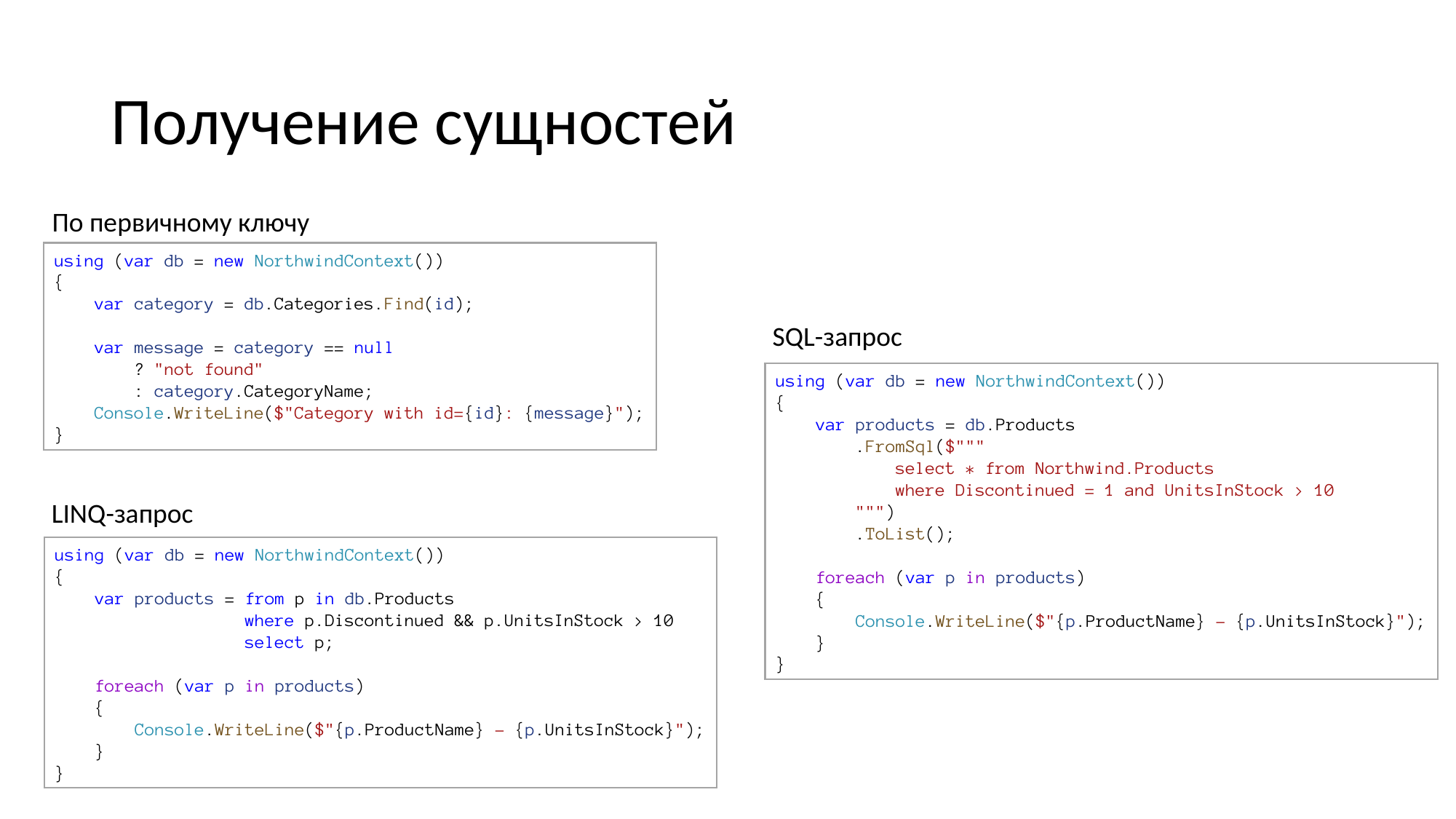

# Получение сущностей
По первичному ключу
using (var db = new NorthwindContext())
{
    var category = db.Categories.Find(id);
    var message = category == null
        ? "not found"
        : category.CategoryName;
    Console.WriteLine($"Category with id={id}: {message}");
}
SQL-запрос
using (var db = new NorthwindContext())
{
    var products = db.Products
        .FromSql($"""
            select * from Northwind.Products 
            where Discontinued = 1 and UnitsInStock > 10
        """)
        .ToList();
    foreach (var p in products)
    {
        Console.WriteLine($"{p.ProductName} - {p.UnitsInStock}");
    }
}
LINQ-запрос
using (var db = new NorthwindContext())
{
    var products = from p in db.Products
                   where p.Discontinued && p.UnitsInStock > 10
                   select p;
    foreach (var p in products)
    {
        Console.WriteLine($"{p.ProductName} - {p.UnitsInStock}");
    }
}